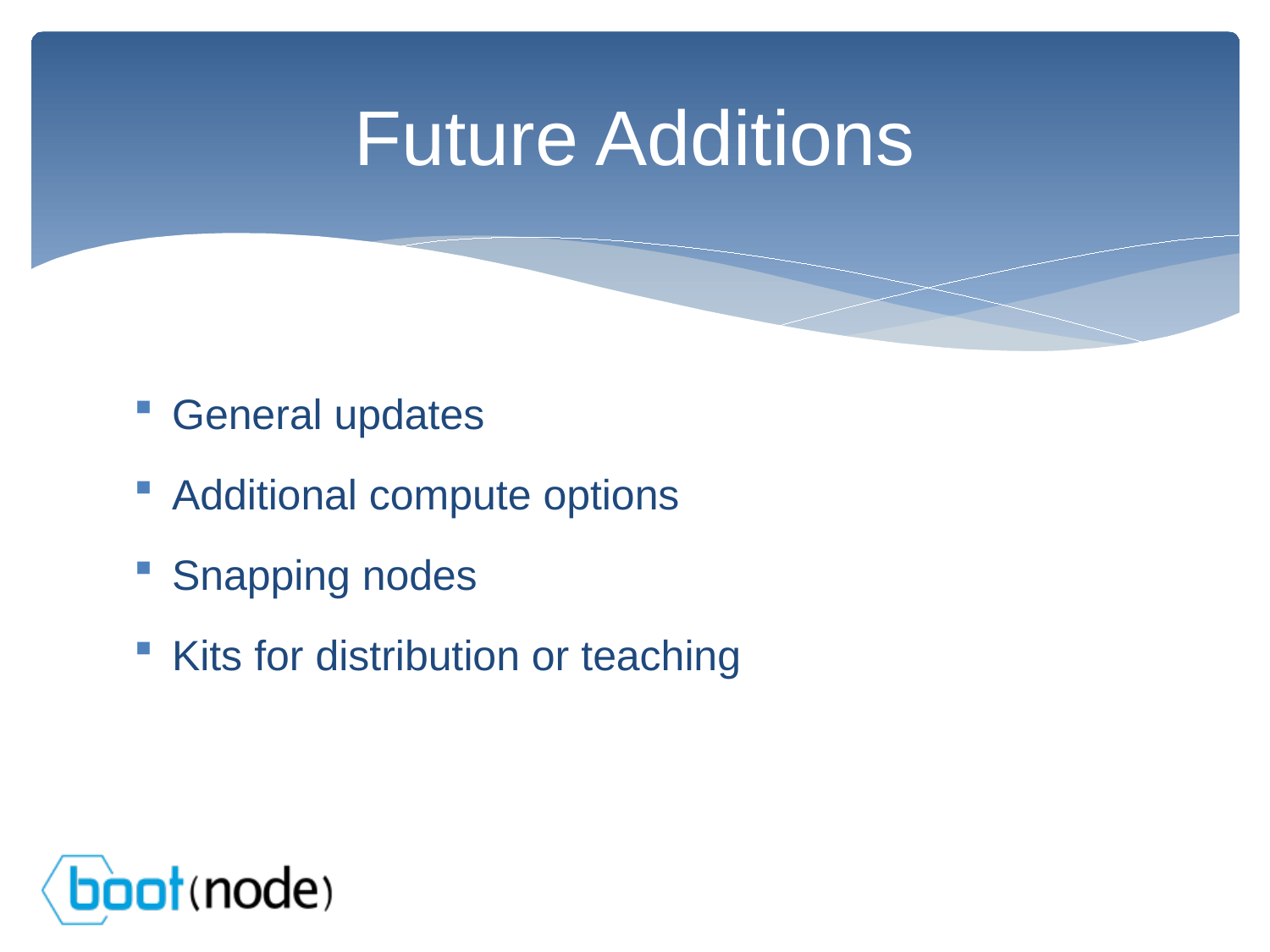

# Future Additions
General updates
Additional compute options
Snapping nodes
Kits for distribution or teaching